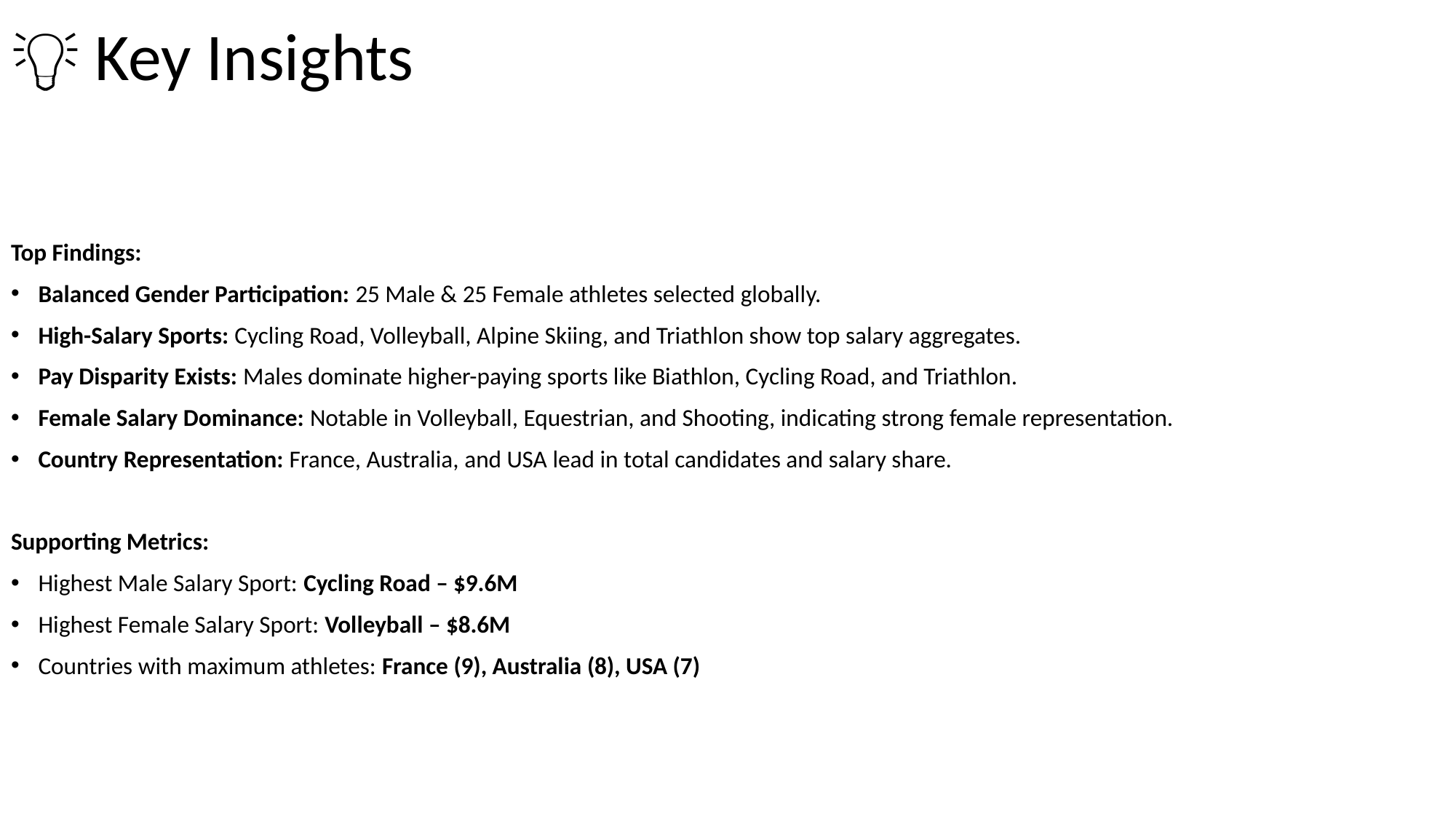

# 💡 Key Insights
Top Findings:
Balanced Gender Participation: 25 Male & 25 Female athletes selected globally.
High-Salary Sports: Cycling Road, Volleyball, Alpine Skiing, and Triathlon show top salary aggregates.
Pay Disparity Exists: Males dominate higher-paying sports like Biathlon, Cycling Road, and Triathlon.
Female Salary Dominance: Notable in Volleyball, Equestrian, and Shooting, indicating strong female representation.
Country Representation: France, Australia, and USA lead in total candidates and salary share.

Supporting Metrics:
Highest Male Salary Sport: Cycling Road – $9.6M
Highest Female Salary Sport: Volleyball – $8.6M
Countries with maximum athletes: France (9), Australia (8), USA (7)